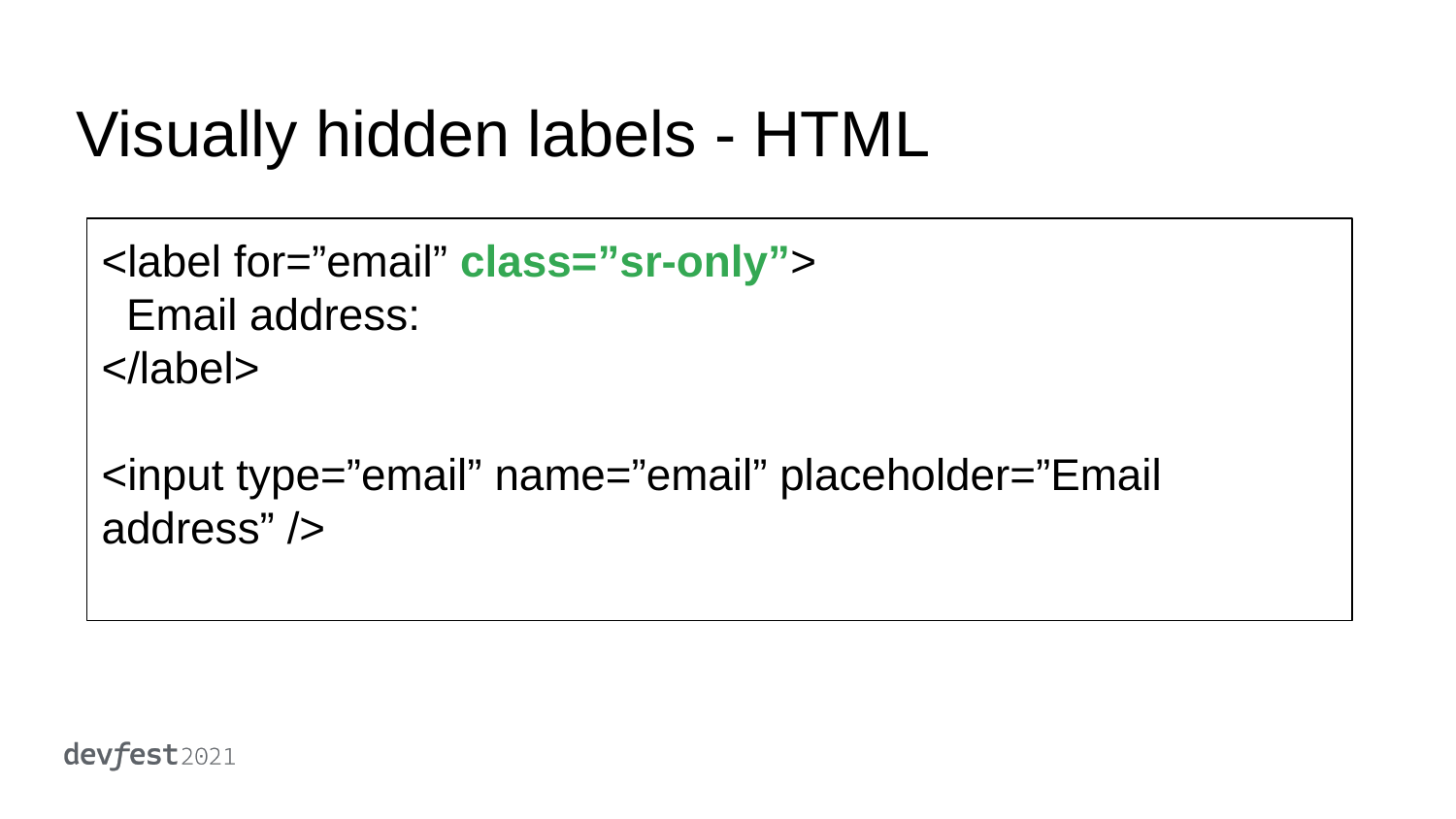

# Visually hidden labels - HTML
<label for=”email” class=”sr-only”>
  Email address:
</label>

<input type=”email” name=”email” placeholder=”Email address” />